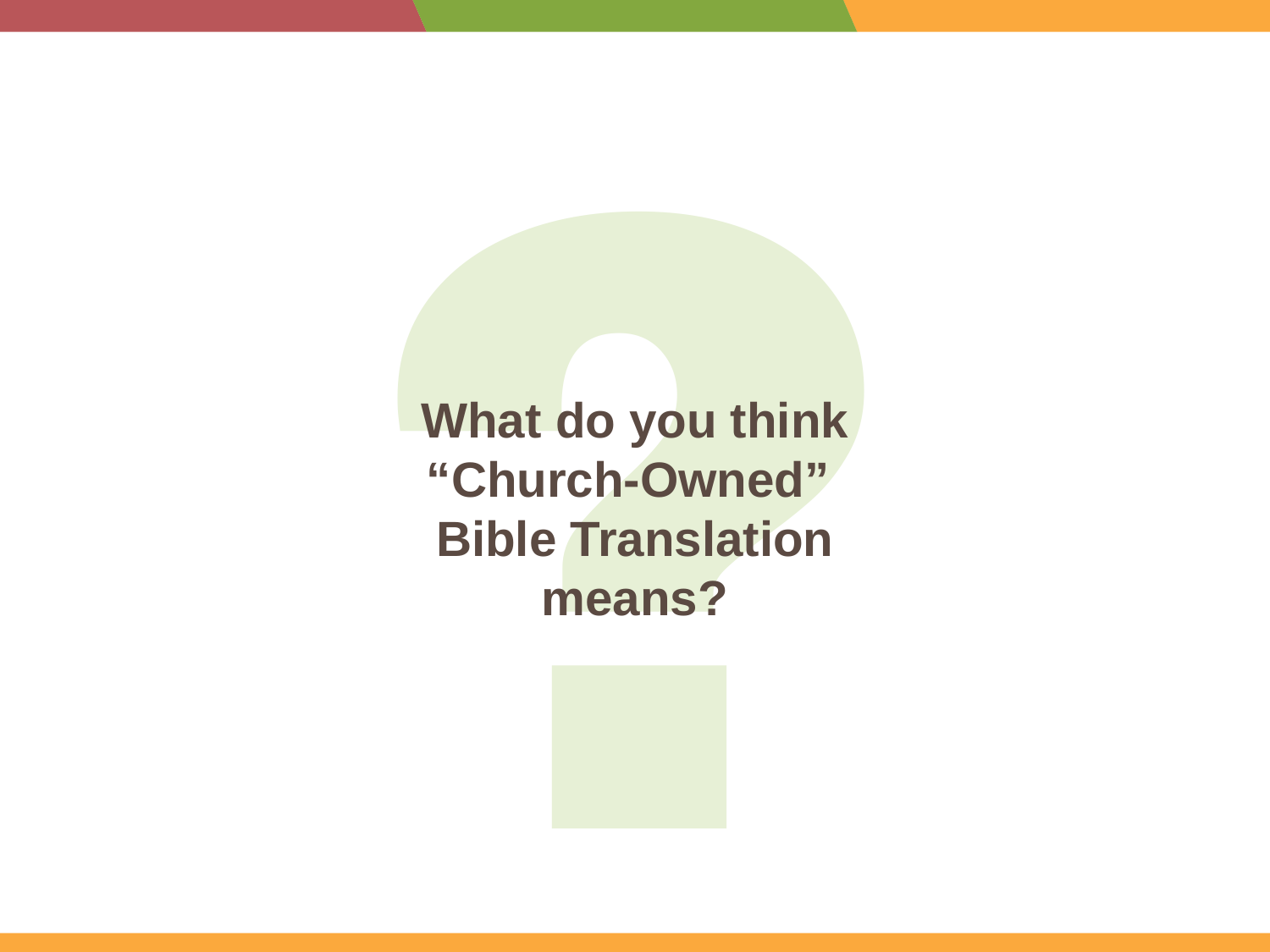

?
What do you think “Church-Owned”
Bible Translation means?